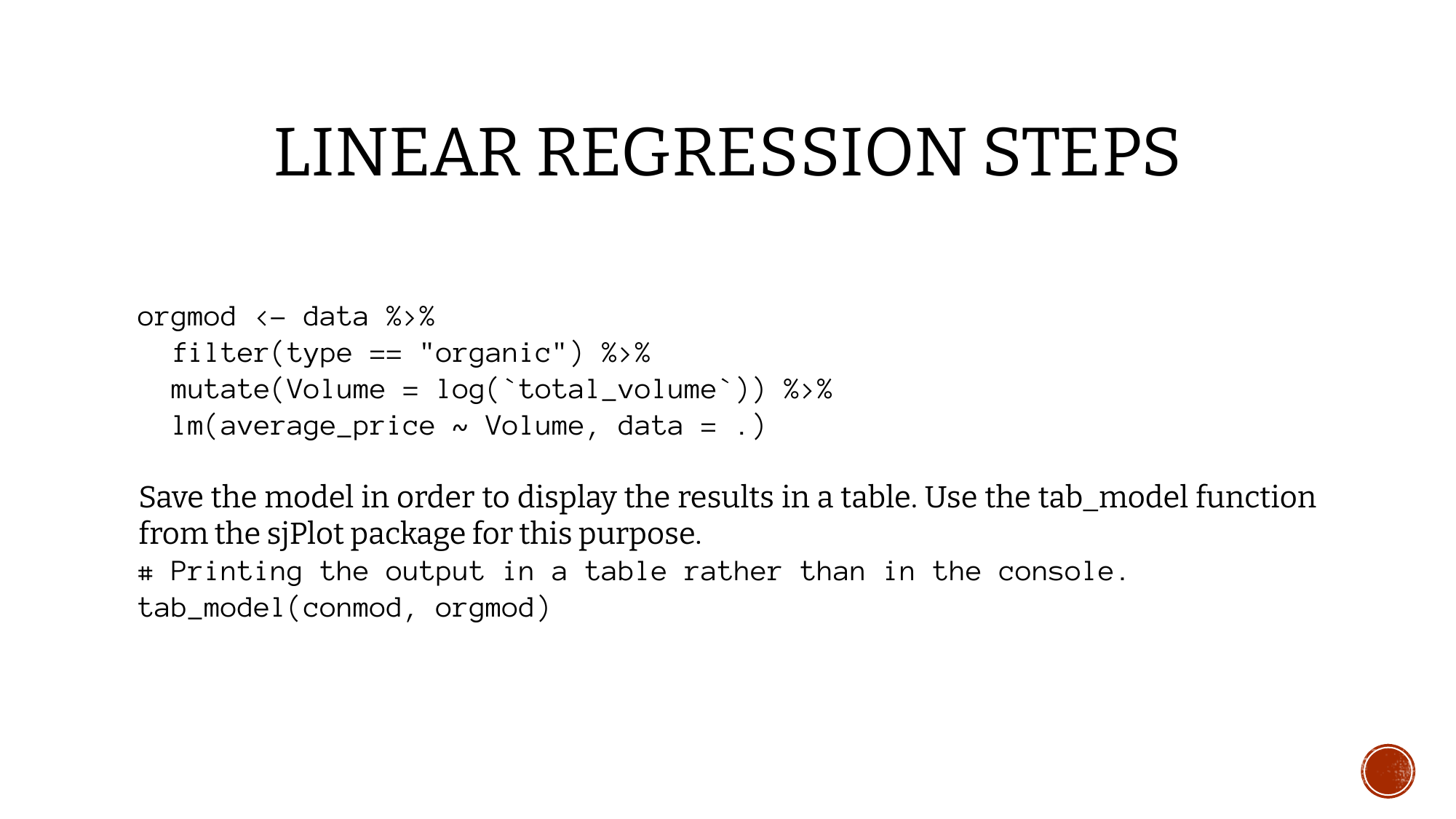

# Linear Regression steps

orgmod <- data %>%
  filter(type == "organic") %>%
  mutate(Volume = log(`total_volume`)) %>%
  lm(average_price ~ Volume, data = .)
Save the model in order to display the results in a table. Use the tab_model function from the sjPlot package for this purpose.
# Printing the output in a table rather than in the console.
tab_model(conmod, orgmod)